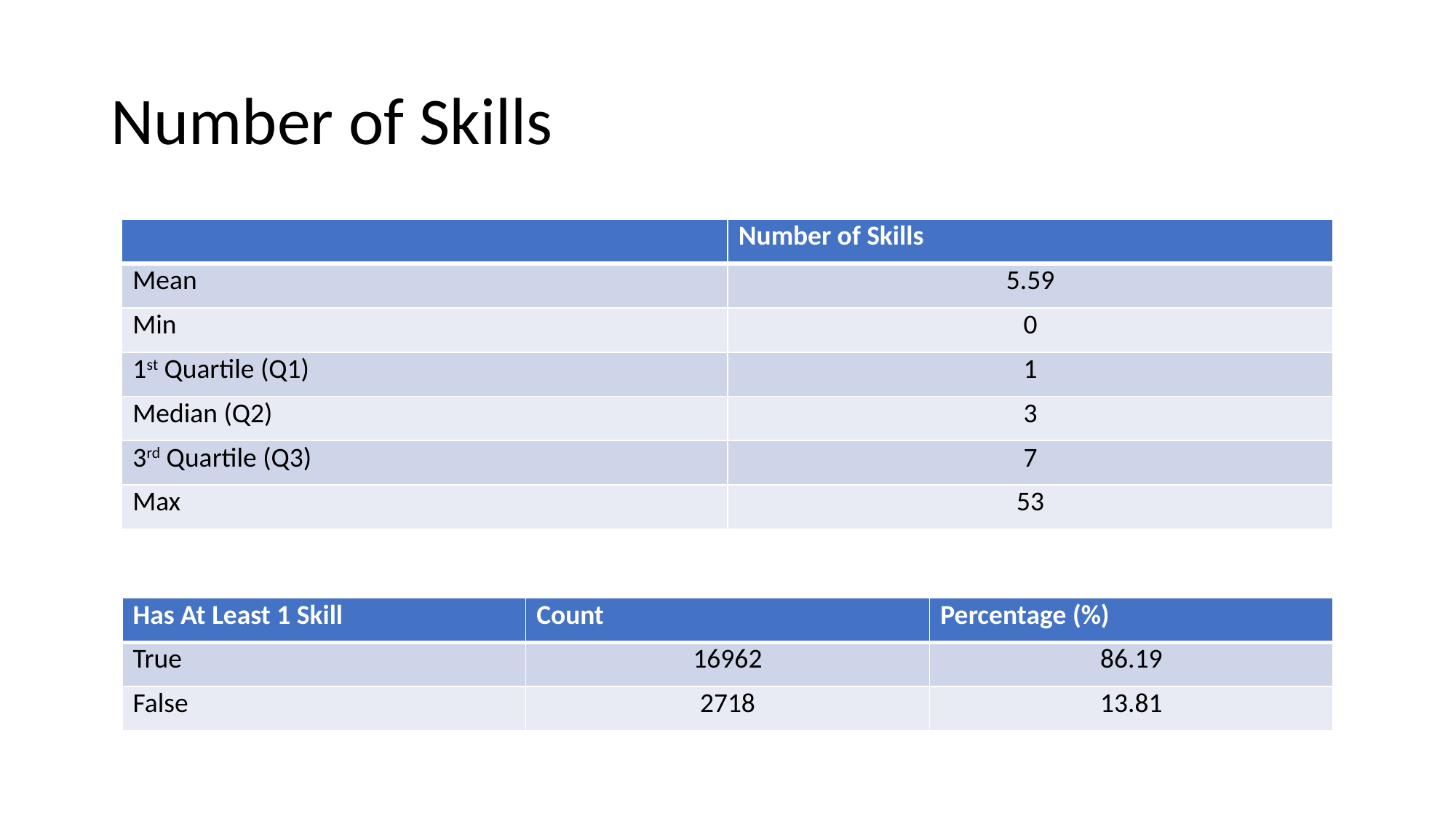

# Number of Skills
|  | Number of Skills |
| --- | --- |
| Mean | 5.59 |
| Min | 0 |
| 1st Quartile (Q1) | 1 |
| Median (Q2) | 3 |
| 3rd Quartile (Q3) | 7 |
| Max | 53 |
| Has At Least 1 Skill | Count | Percentage (%) |
| --- | --- | --- |
| True | 16962 | 86.19 |
| False | 2718 | 13.81 |